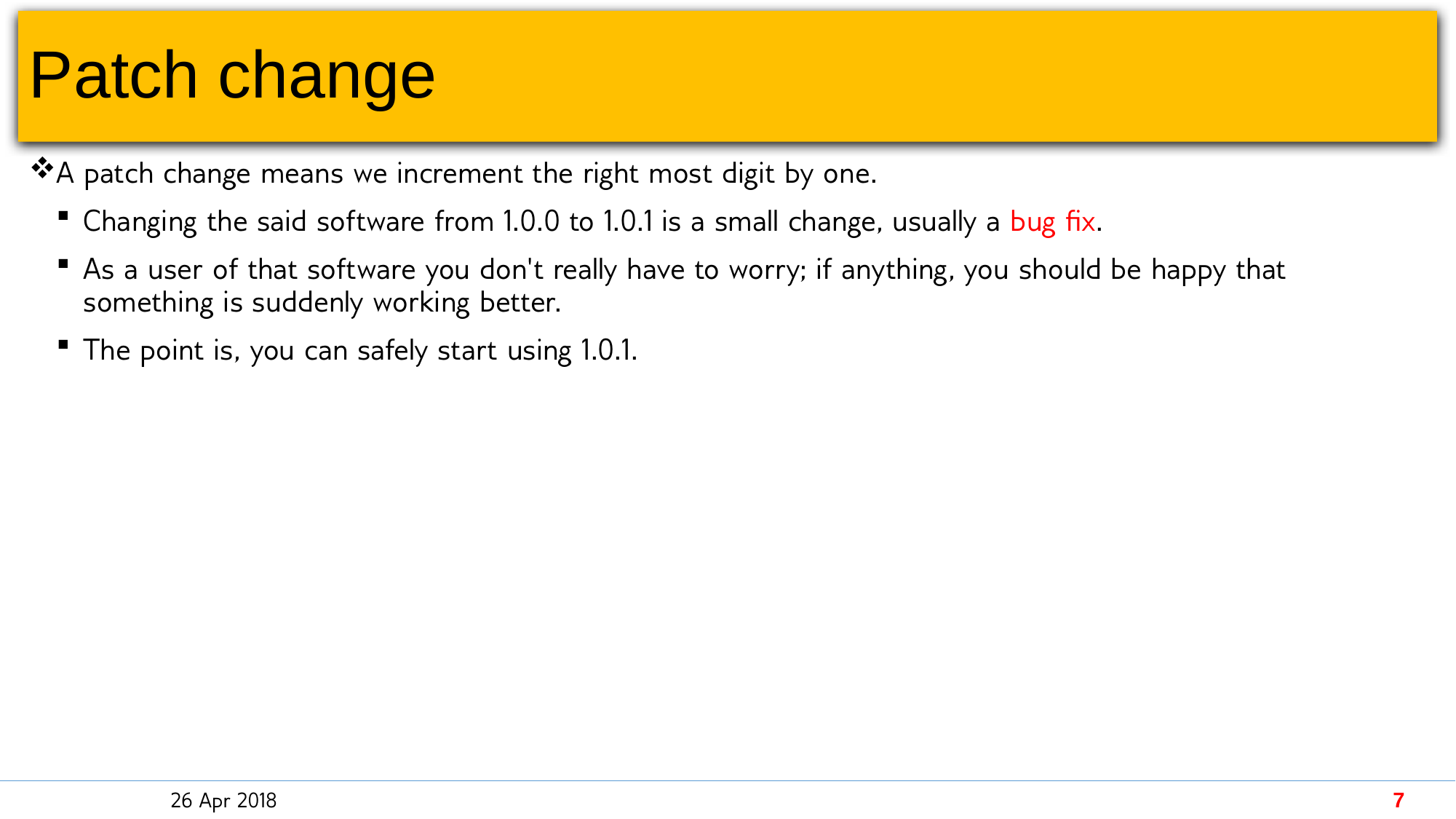

# Patch change
A patch change means we increment the right most digit by one.
Changing the said software from 1.0.0 to 1.0.1 is a small change, usually a bug fix.
As a user of that software you don't really have to worry; if anything, you should be happy that something is suddenly working better.
The point is, you can safely start using 1.0.1.
26 Apr 2018
7